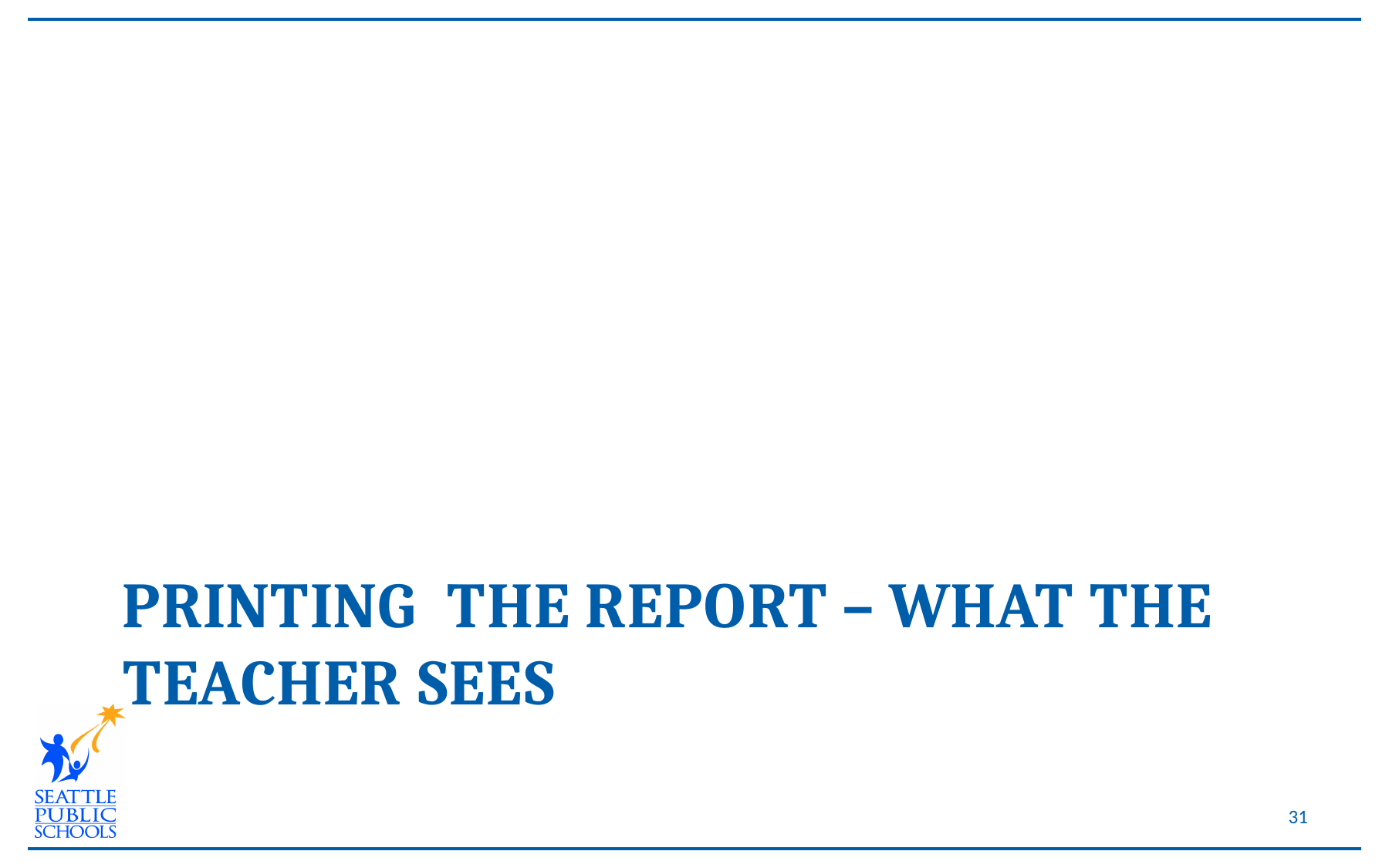

# PRINTING  THE REPORT – what the teacher sees
31